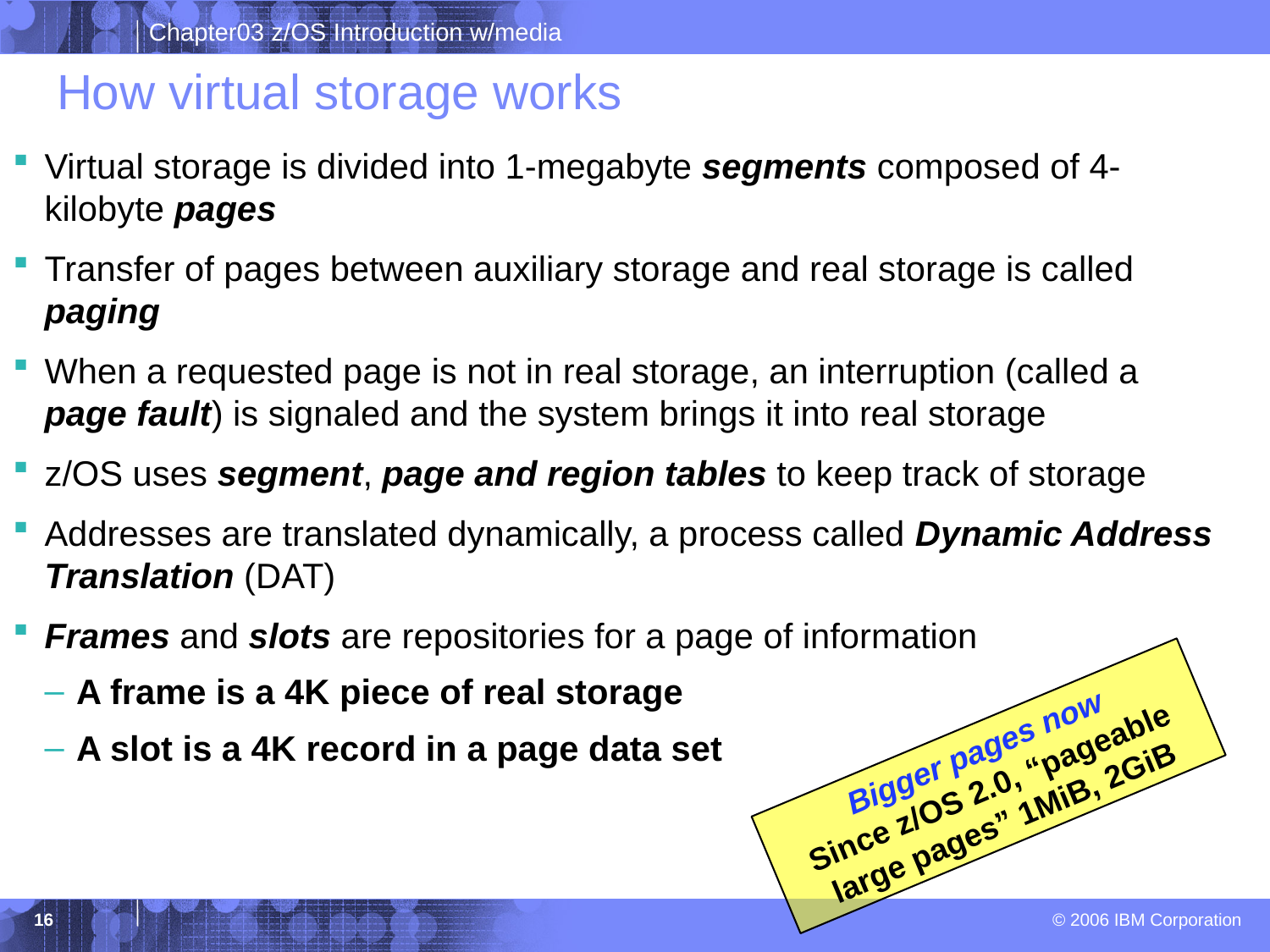

# How virtual storage works
Virtual storage is divided into 1-megabyte segments composed of 4-kilobyte pages
Transfer of pages between auxiliary storage and real storage is called paging
When a requested page is not in real storage, an interruption (called a page fault) is signaled and the system brings it into real storage
z/OS uses segment, page and region tables to keep track of storage
Addresses are translated dynamically, a process called Dynamic Address Translation (DAT)
Frames and slots are repositories for a page of information
A frame is a 4K piece of real storage
A slot is a 4K record in a page data set
Bigger pages now
Since z/OS 2.0, “pageable large pages” 1MiB, 2GiB
16